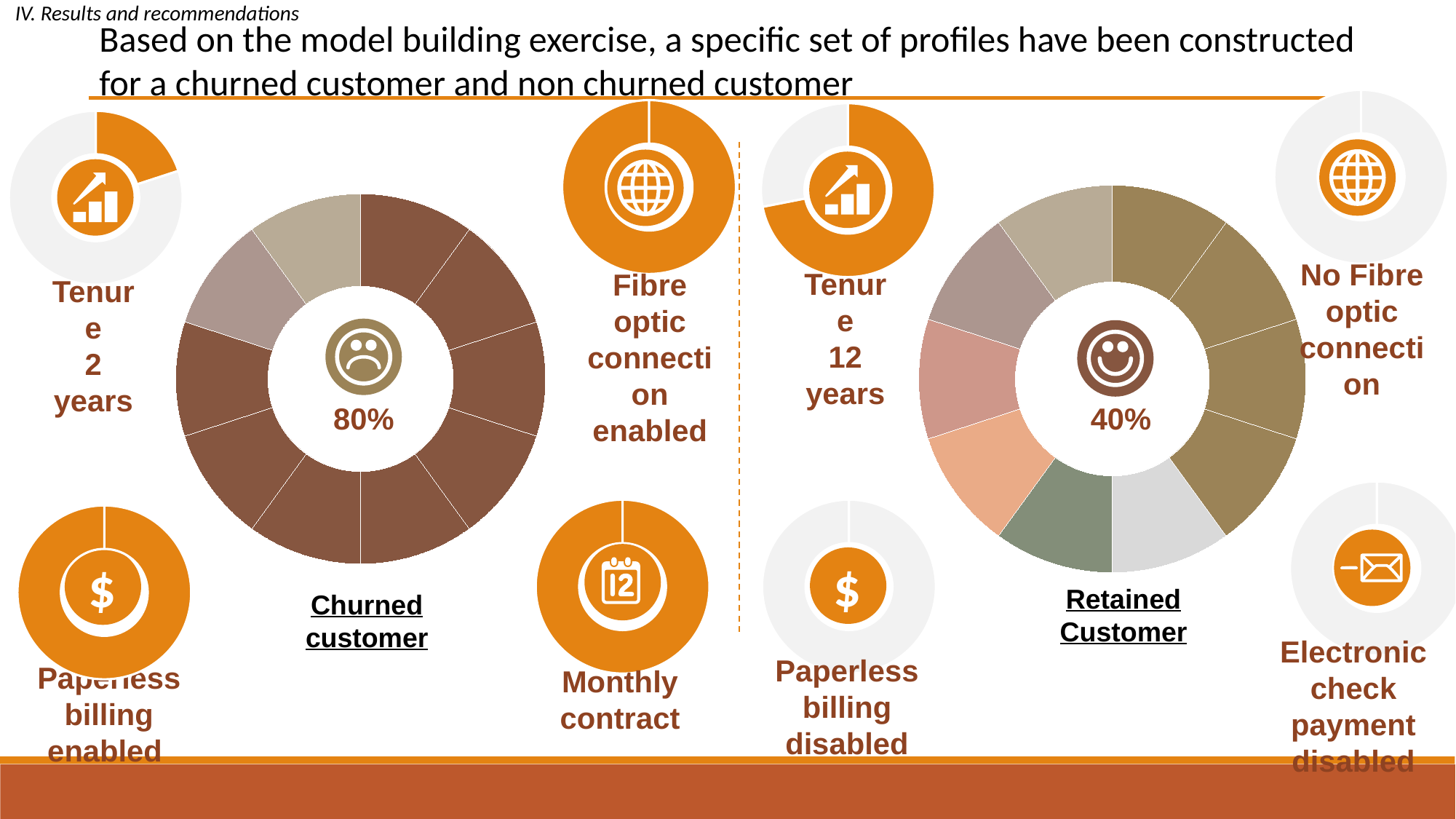

IV. Results and recommendations
Based on the model building exercise, a specific set of profiles have been constructed for a churned customer and non churned customer

### Chart

| Category | Sales |
|---|---|
| 1st Qtr | 0.0 |
| 2nd Qtr | 12.0 |

### Chart

| Category | Sales |
|---|---|
| 1st Qtr | 10.0 |
| 2nd Qtr | 0.0 |

### Chart

| Category | Sales |
|---|---|
| 1st Qtr | 8.2 |
| 2nd Qtr | 3.2 |

### Chart

| Category | Sales |
|---|---|
| 1st Qtr | 2.0 |
| 2nd Qtr | 8.0 |

### Chart

| Category | Sales |
|---|---|
| 1st Qtr | 10.0 |
| 2nd Qtr | 10.0 |
| 1st Qtr | 10.0 |
| 1st Qtr | 10.0 |
| 1st Qtr | 10.0 |
| 1st Qtr | 10.0 |
| 1st Qtr | 10.0 |
| 1st Qtr | 10.0 |
| 1st Qtr | 10.0 |
| 1st Qtr | 10.0 |

### Chart

| Category | Sales |
|---|---|
| 1st Qtr | 10.0 |
| 2nd Qtr | 10.0 |
| 1st Qtr | 10.0 |
| 1st Qtr | 10.0 |
| 1st Qtr | 10.0 |
| 1st Qtr | 10.0 |
| 1st Qtr | 10.0 |
| 1st Qtr | 10.0 |
| 1st Qtr | 10.0 |
| 1st Qtr | 10.0 |
No Fibre optic connection
Tenure
12 years
Fibre optic connection enabled
Tenure
2 years

80%
40%

### Chart

| Category | Sales |
|---|---|
| 1st Qtr | 0.0 |
| 2nd Qtr | 10.0 |

### Chart

| Category | Sales |
|---|---|
| 1st Qtr | 10.0 |
| 2nd Qtr | 0.0 |

### Chart

| Category | Sales |
|---|---|
| 1st Qtr | 0.0 |
| 2nd Qtr | 10.0 |

### Chart

| Category | Sales |
|---|---|
| 1st Qtr | 10.0 |
| 2nd Qtr | 0.0 |

$

$

Retained Customer
Churned customer
Electronic check payment disabled
Paperless billing disabled
Paperless billing enabled
Monthly contract